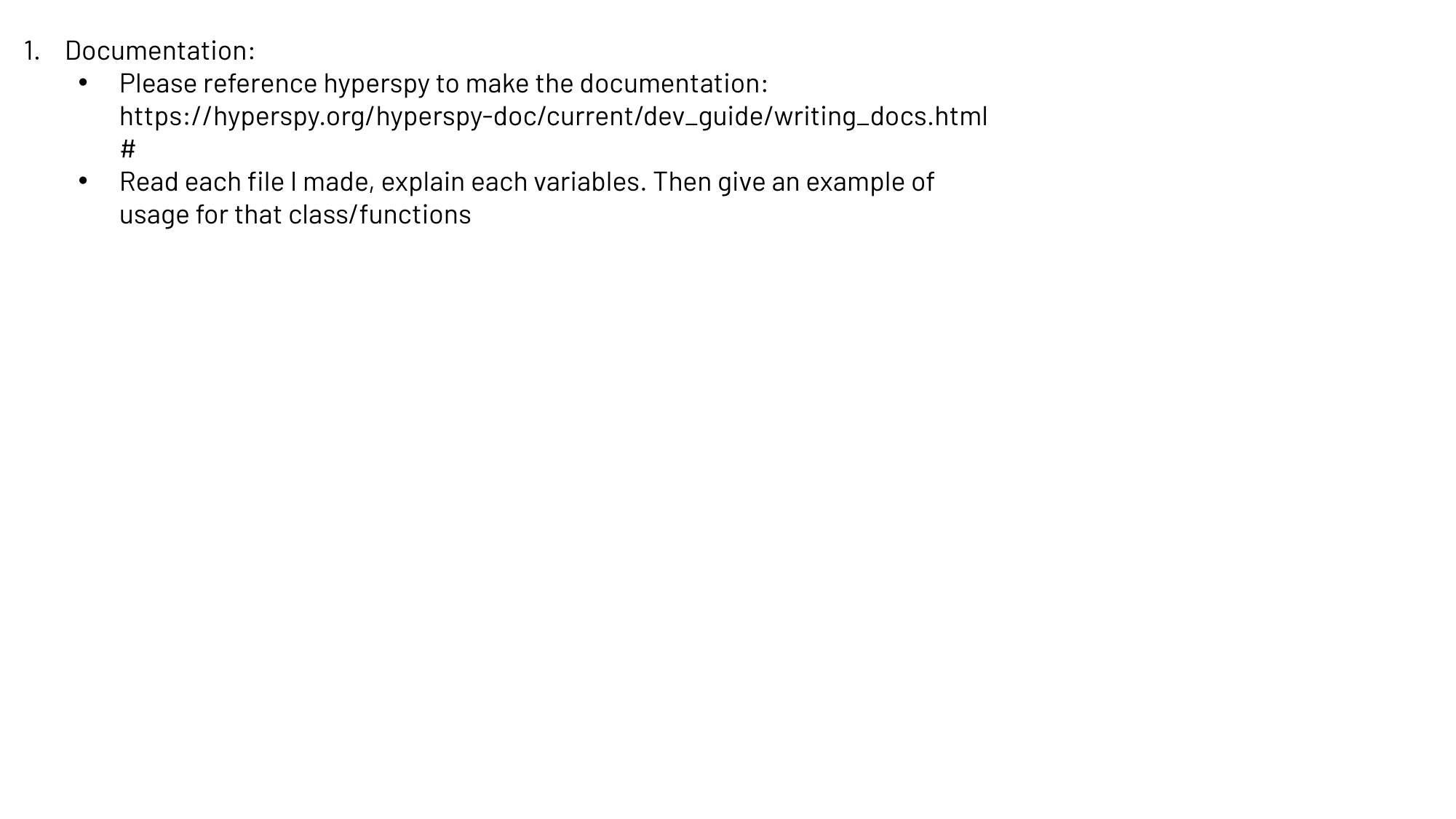

Documentation:
Please reference hyperspy to make the documentation: https://hyperspy.org/hyperspy-doc/current/dev_guide/writing_docs.html#
Read each file I made, explain each variables. Then give an example of usage for that class/functions